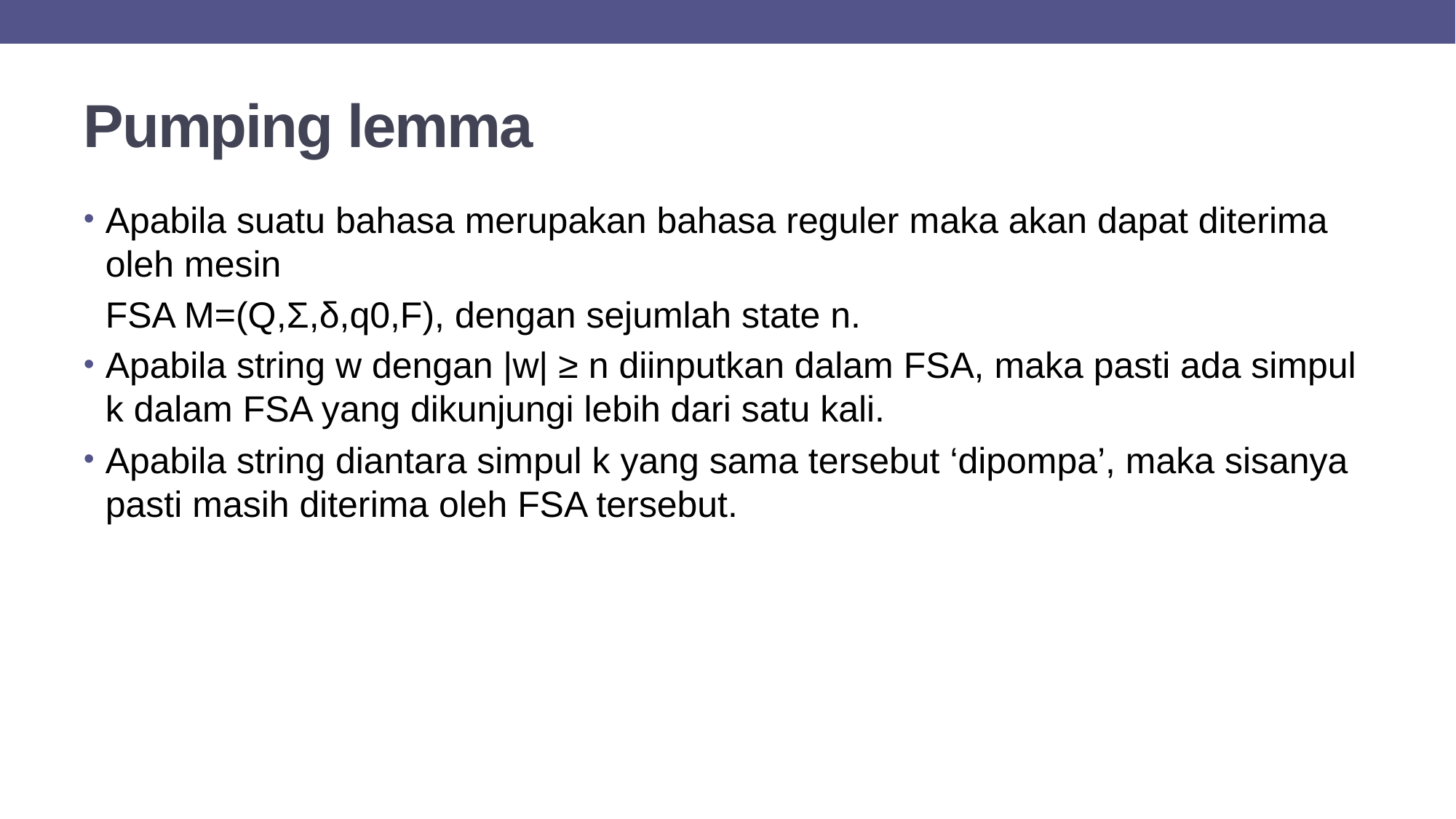

# Pumping lemma
Apabila suatu bahasa merupakan bahasa reguler maka akan dapat diterima oleh mesin
	FSA M=(Q,Σ,δ,q0,F), dengan sejumlah state n.
Apabila string w dengan |w| ≥ n diinputkan dalam FSA, maka pasti ada simpul k dalam FSA yang dikunjungi lebih dari satu kali.
Apabila string diantara simpul k yang sama tersebut ‘dipompa’, maka sisanya pasti masih diterima oleh FSA tersebut.